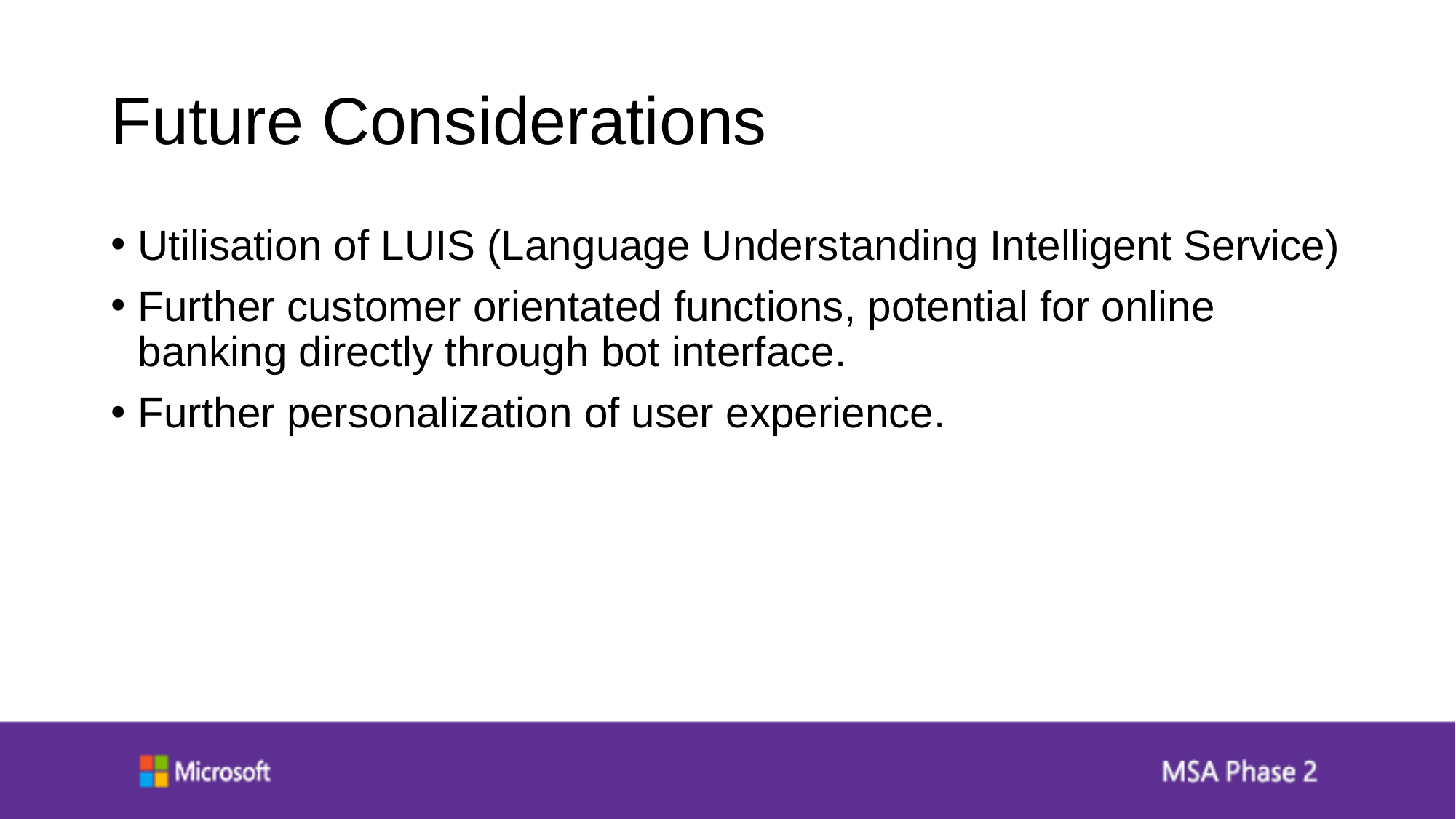

# Future Considerations
Utilisation of LUIS (Language Understanding Intelligent Service)
Further customer orientated functions, potential for online banking directly through bot interface.
Further personalization of user experience.